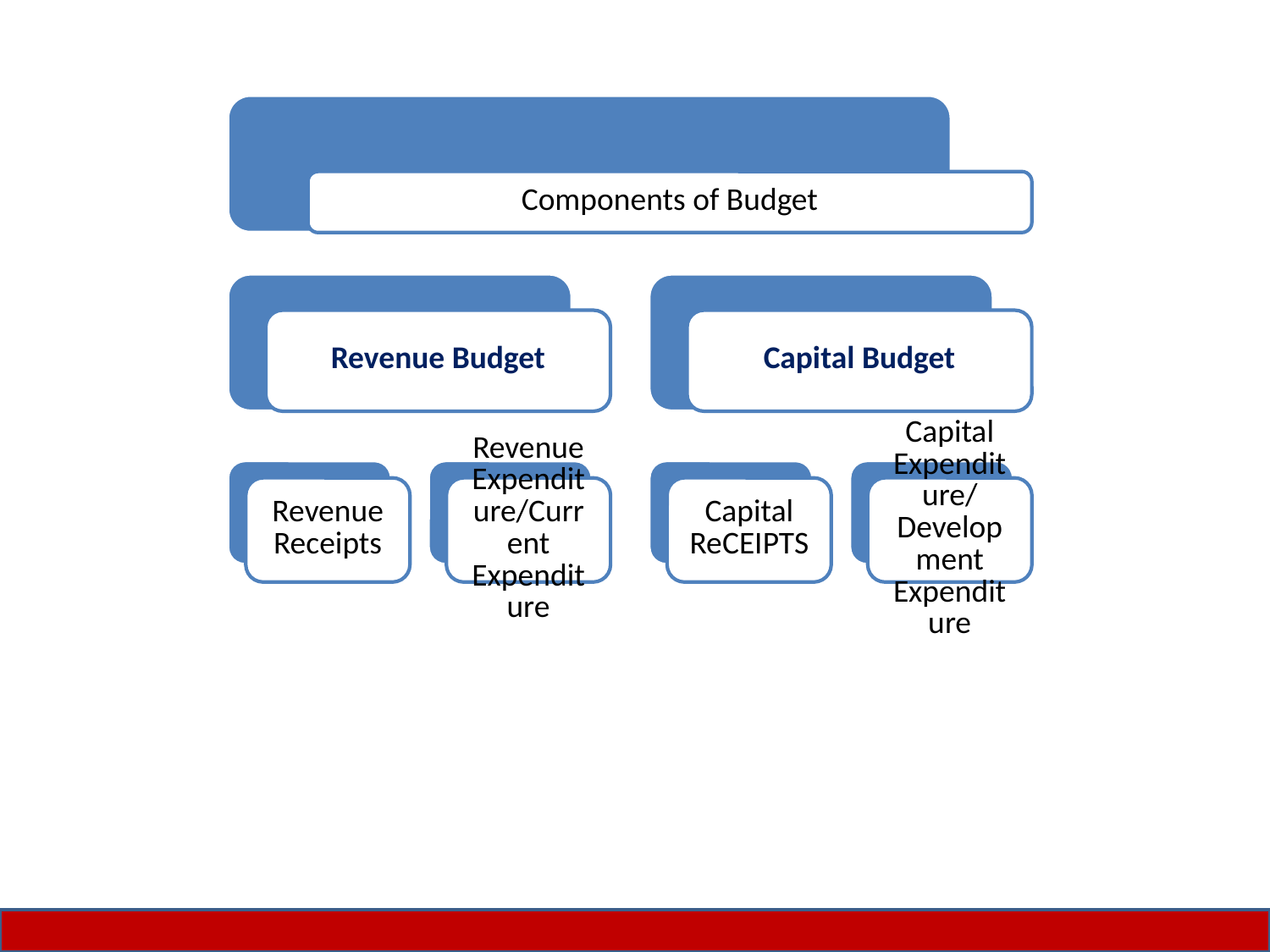

Components of Budget
Revenue Budget
Revenue Receipts
Revenue Expenditure/Current Expenditure
Capital Budget
Capital ReCEIPTS
Capital Expenditure/ Development Expenditure